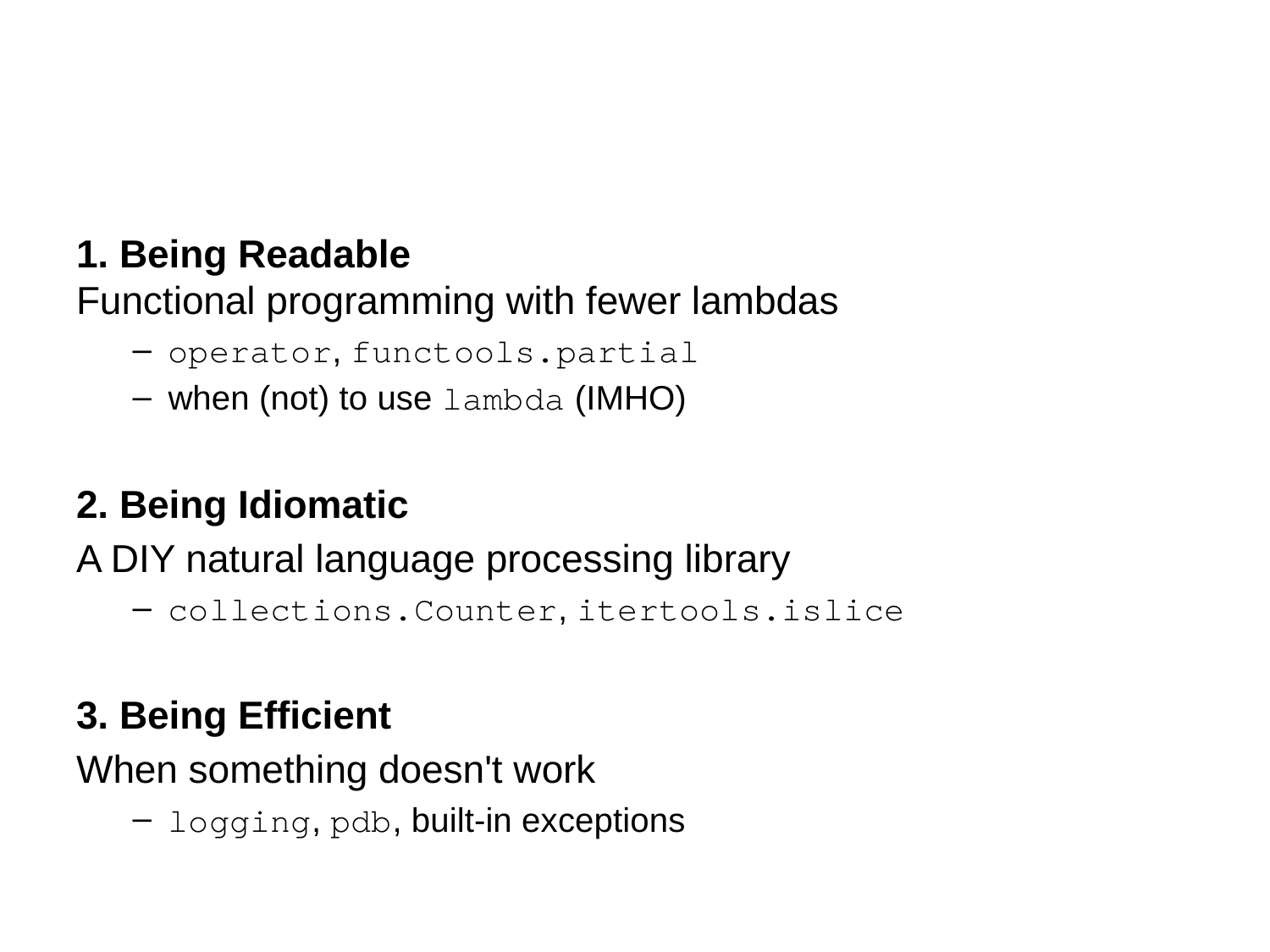

#
1. Being Readable
Functional programming with fewer lambdas
operator, functools.partial
when (not) to use lambda (IMHO)

2. Being Idiomatic
A DIY natural language processing library
collections.Counter, itertools.islice

3. Being Efficient
When something doesn't work
logging, pdb, built-in exceptions